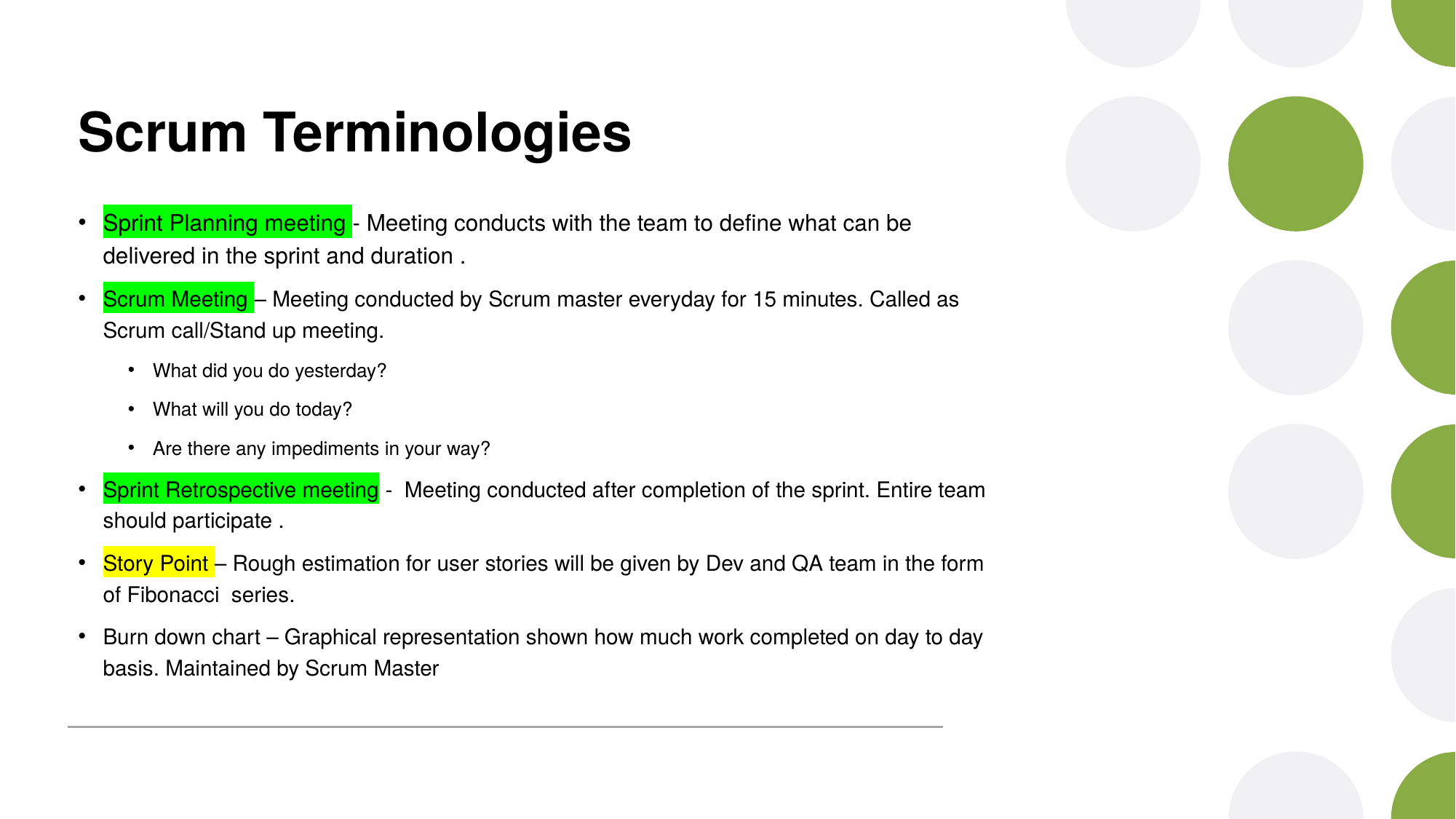

# Scrum Terminologies
Sprint Planning meeting - Meeting conducts with the team to define what can be delivered in the sprint and duration .
Scrum Meeting – Meeting conducted by Scrum master everyday for 15 minutes. Called as Scrum call/Stand up meeting.
What did you do yesterday?
What will you do today?
Are there any impediments in your way?
Sprint Retrospective meeting -  Meeting conducted after completion of the sprint. Entire team should participate .
Story Point – Rough estimation for user stories will be given by Dev and QA team in the form of Fibonacci  series.
Burn down chart – Graphical representation shown how much work completed on day to day basis. Maintained by Scrum Master